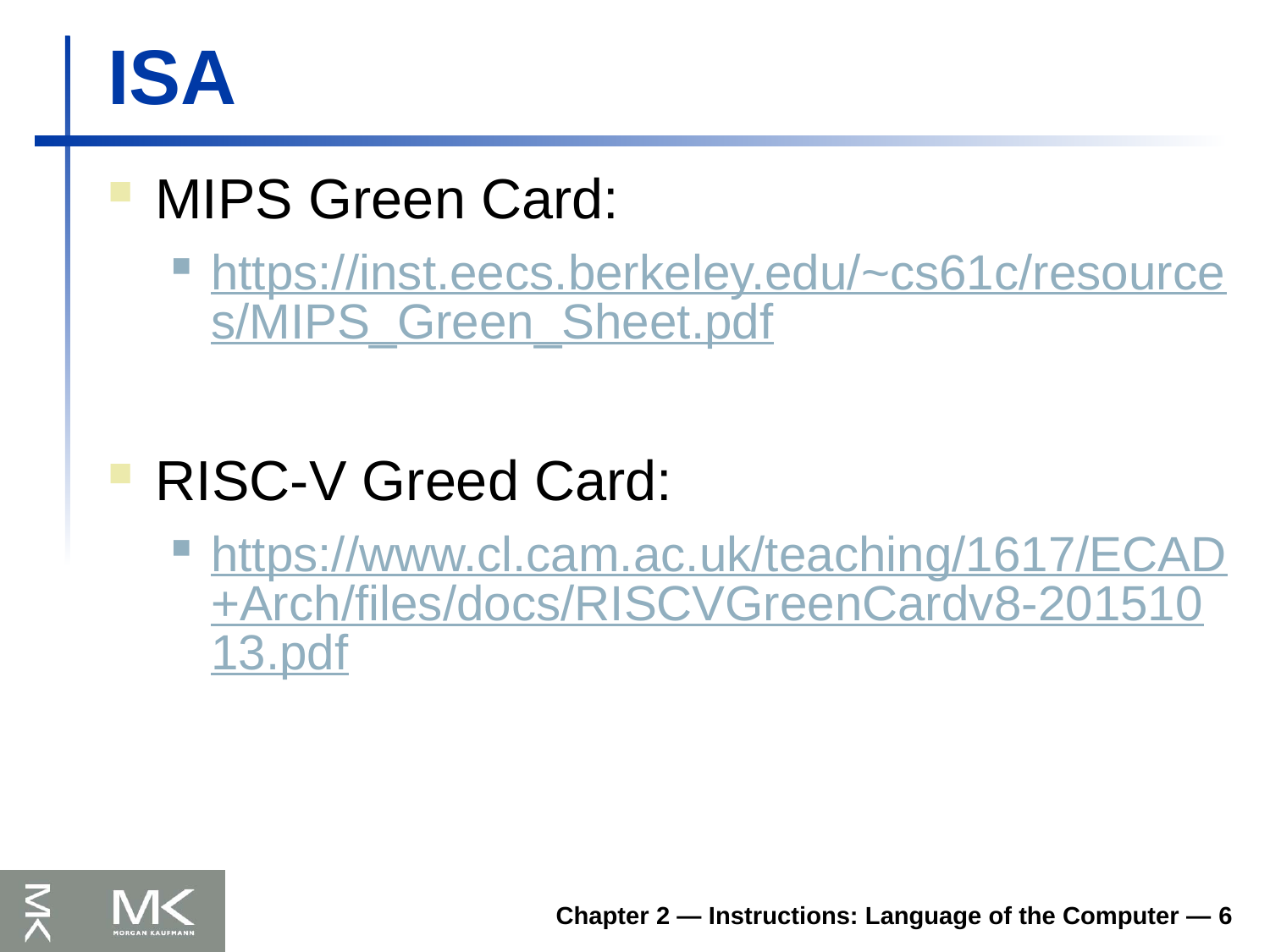

# ISA
MIPS Green Card:
https://inst.eecs.berkeley.edu/~cs61c/resources/MIPS_Green_Sheet.pdf

RISC-V Greed Card:
https://www.cl.cam.ac.uk/teaching/1617/ECAD+Arch/files/docs/RISCVGreenCardv8-20151013.pdf

Chapter 2 — Instructions: Language of the Computer — 6